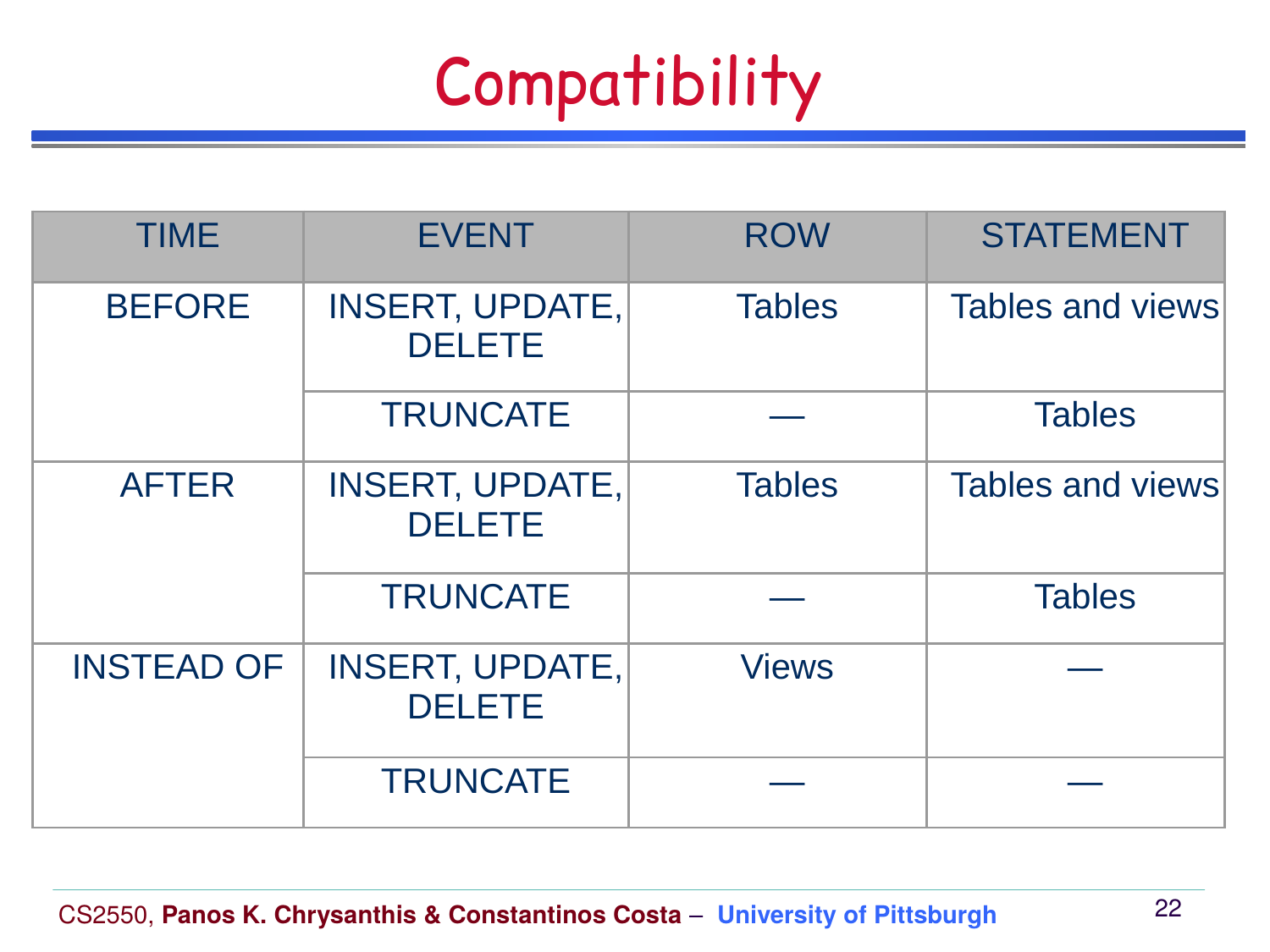

# Compatibility
| TIME | EVENT | ROW | STATEMENT |
| --- | --- | --- | --- |
| BEFORE | INSERT, UPDATE, DELETE | Tables | Tables and views |
|  | TRUNCATE | — | Tables |
| AFTER | INSERT, UPDATE, DELETE | Tables | Tables and views |
|  | TRUNCATE | — | Tables |
| INSTEAD OF | INSERT, UPDATE, DELETE | Views | — |
|  | TRUNCATE | — | — |